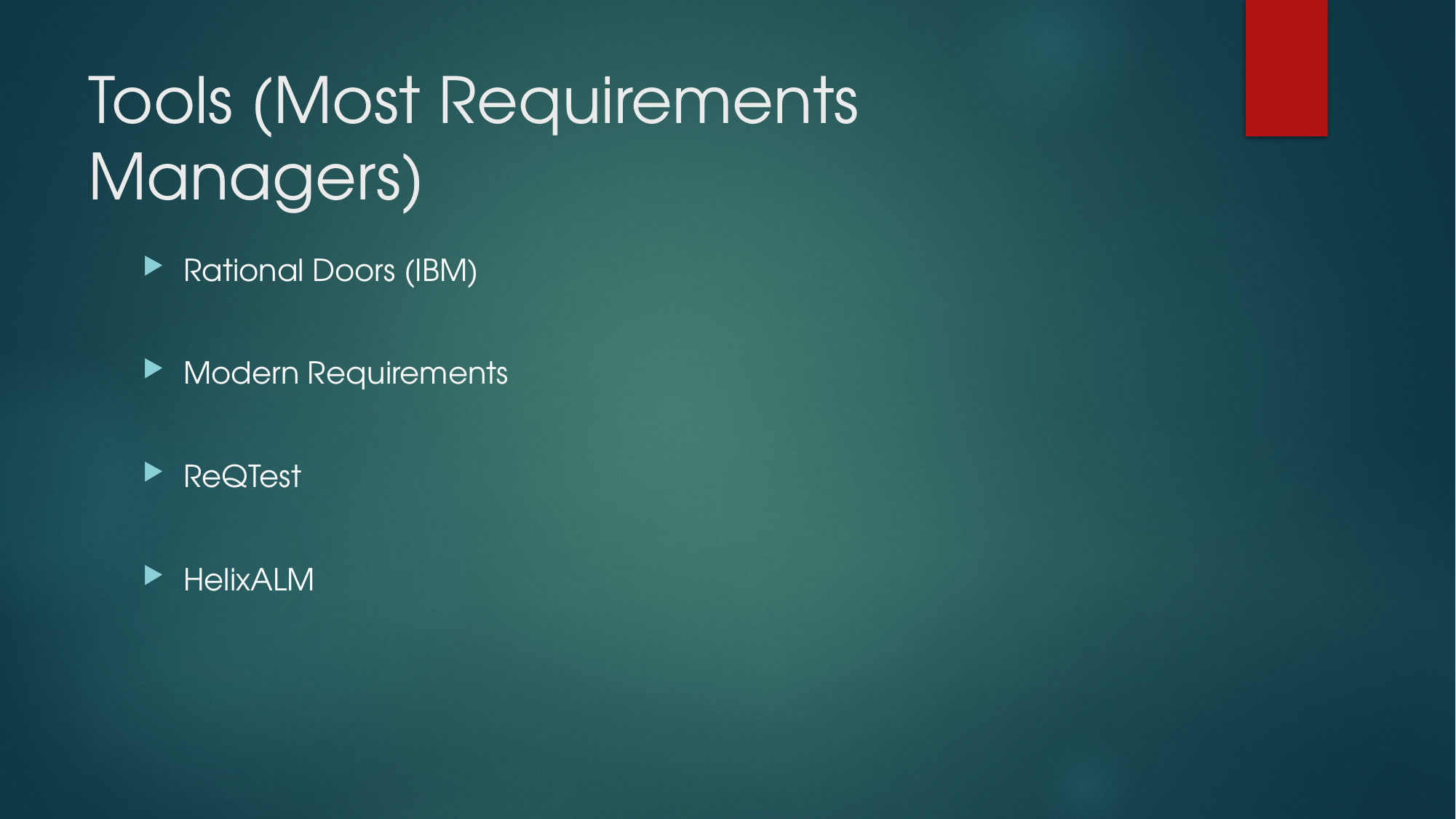

# Tools (Most Requirements Managers)
Rational Doors (IBM)

Modern Requirements

ReQTest

HelixALM